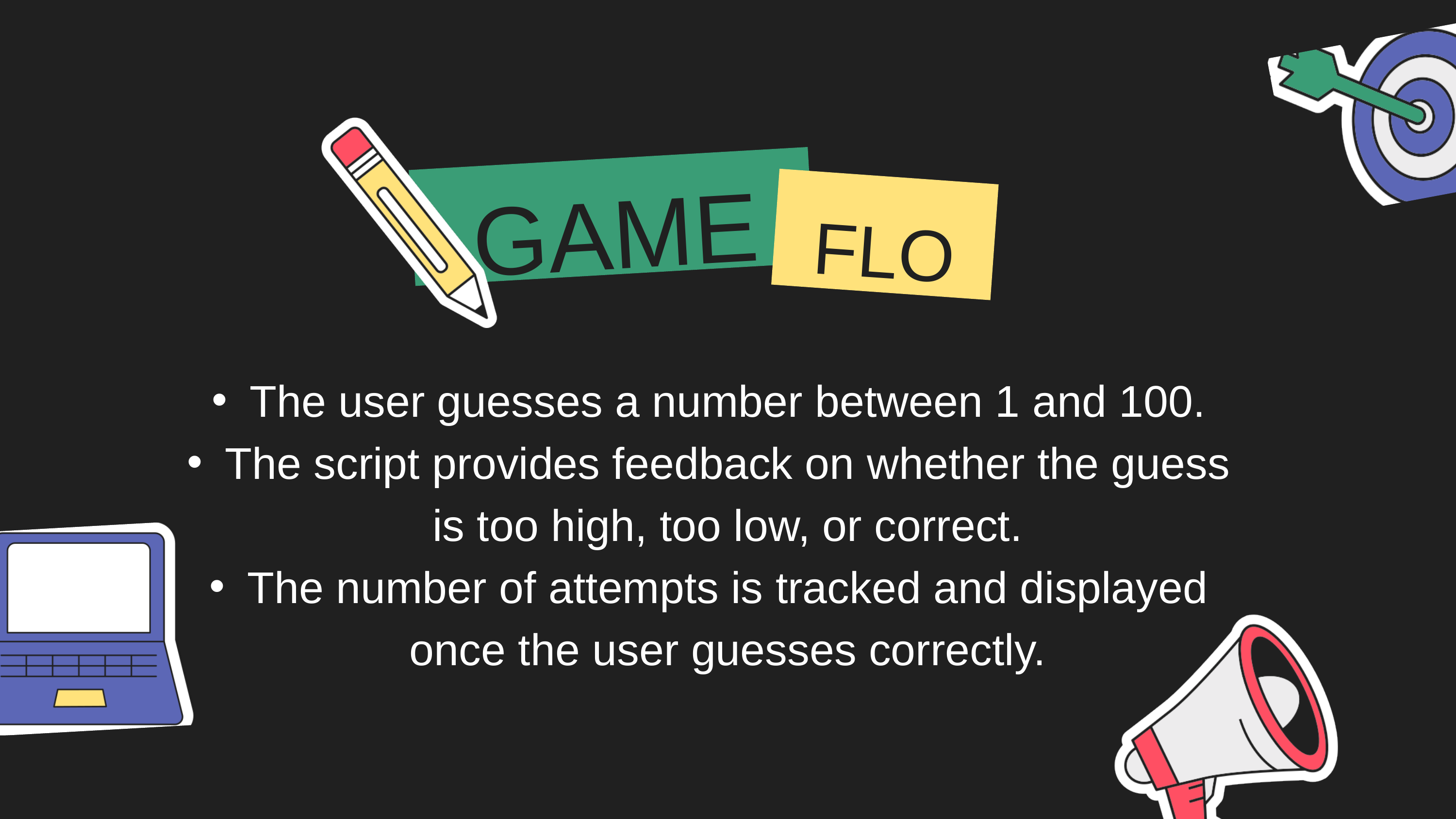

GAME

FLOW

The user guesses a number between 1 and 100.
The script provides feedback on whether the guess is too high, too low, or correct.
The number of attempts is tracked and displayed once the user guesses correctly.

B
A
L
T
E